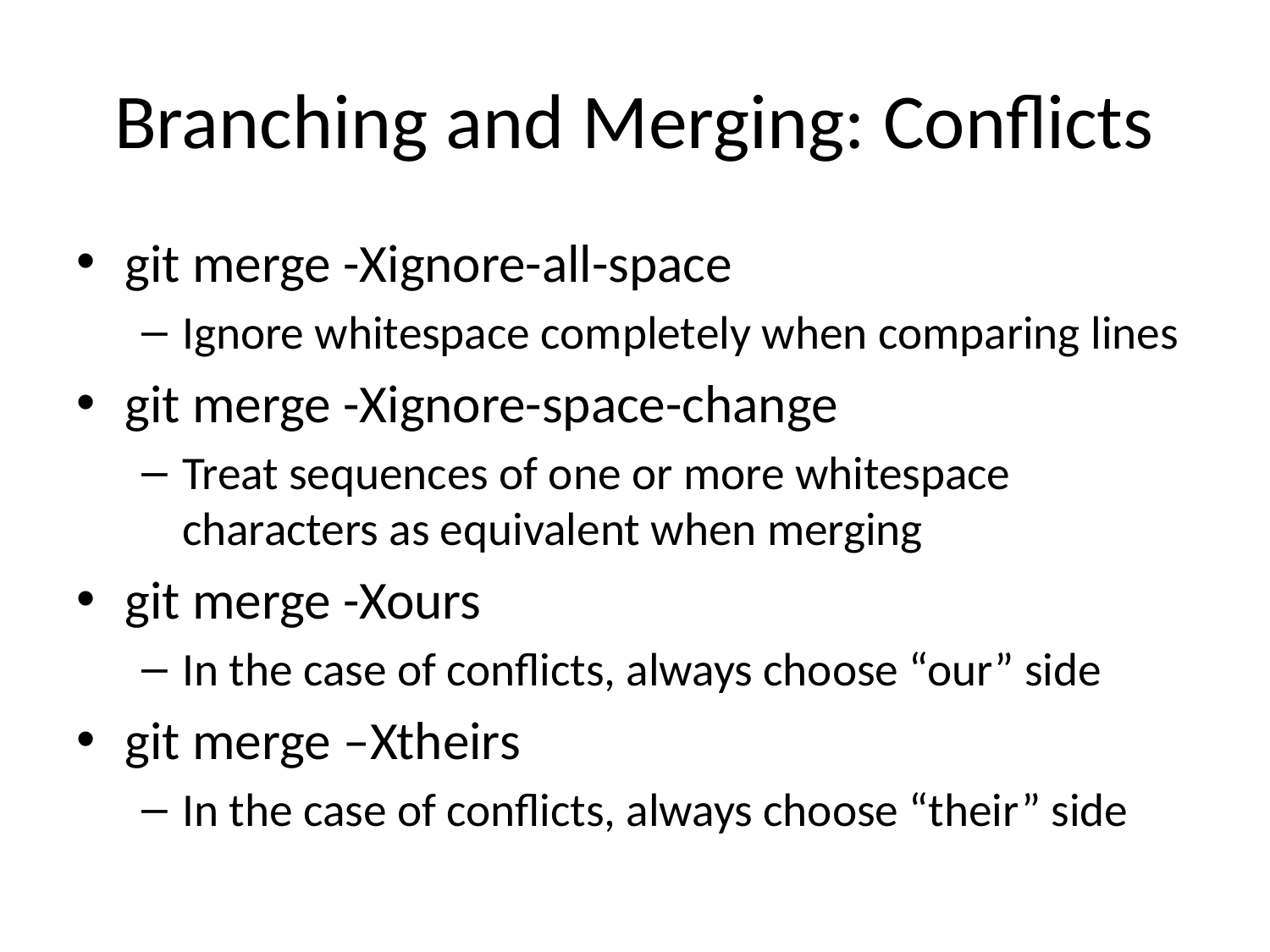

# Branching and Merging: Conflicts
git merge -Xignore-all-space
Ignore whitespace completely when comparing lines
git merge -Xignore-space-change
Treat sequences of one or more whitespace characters as equivalent when merging
git merge -Xours
In the case of conflicts, always choose “our” side
git merge –Xtheirs
In the case of conflicts, always choose “their” side